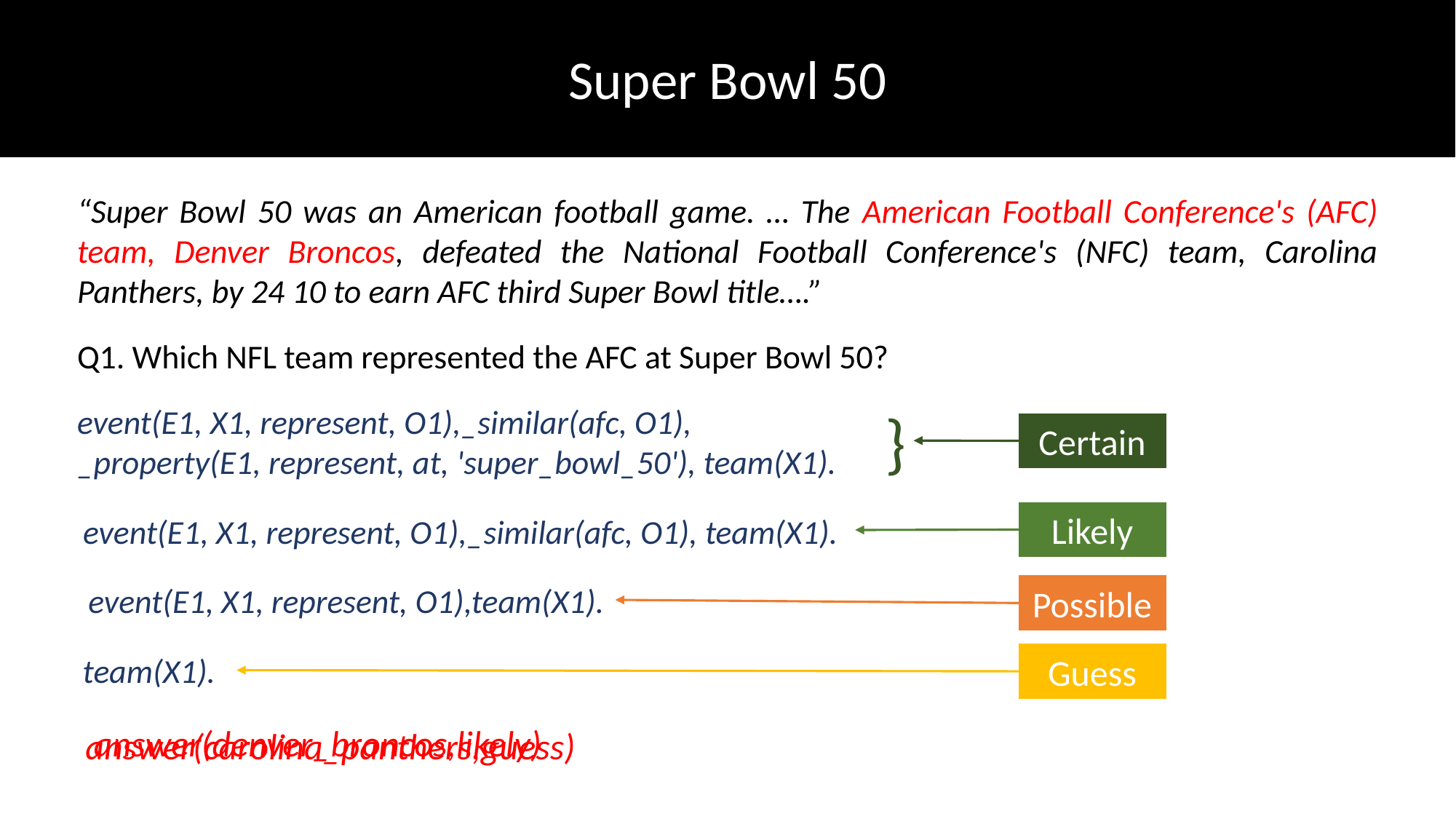

Super Bowl 50
“Super Bowl 50 was an American football game. … The American Football Conference's (AFC) team, Denver Broncos, defeated the National Football Conference's (NFC) team, Carolina Panthers, by 24 10 to earn AFC third Super Bowl title….”
Q1. Which NFL team represented the AFC at Super Bowl 50?
event(E1, X1, represent, O1),_similar(afc, O1), _property(E1, represent, at, 'super_bowl_50'), team(X1).
}
Certain
Likely
event(E1, X1, represent, O1),_similar(afc, O1), team(X1).
event(E1, X1, represent, O1),team(X1).
Possible
Guess
team(X1).
answer(denver_broncos,likely)
answer(carolina_panthers,guess)